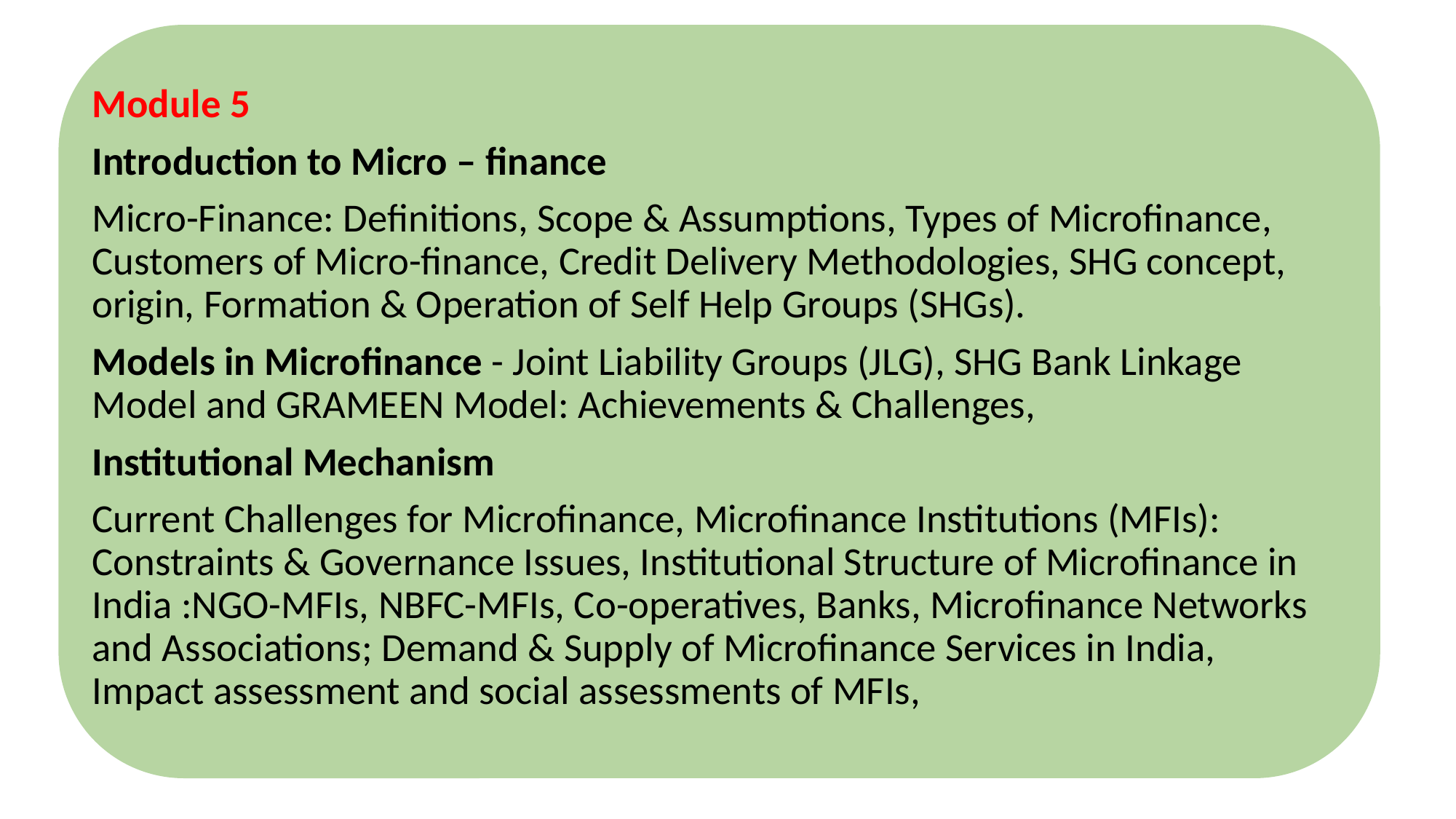

Module 5
Introduction to Micro – finance
Micro-Finance: Definitions, Scope & Assumptions, Types of Microfinance, Customers of Micro-finance, Credit Delivery Methodologies, SHG concept, origin, Formation & Operation of Self Help Groups (SHGs).
Models in Microfinance - Joint Liability Groups (JLG), SHG Bank Linkage Model and GRAMEEN Model: Achievements & Challenges,
Institutional Mechanism
Current Challenges for Microfinance, Microfinance Institutions (MFIs): Constraints & Governance Issues, Institutional Structure of Microfinance in India :NGO-MFIs, NBFC-MFIs, Co-operatives, Banks, Microfinance Networks and Associations; Demand & Supply of Microfinance Services in India, Impact assessment and social assessments of MFIs,